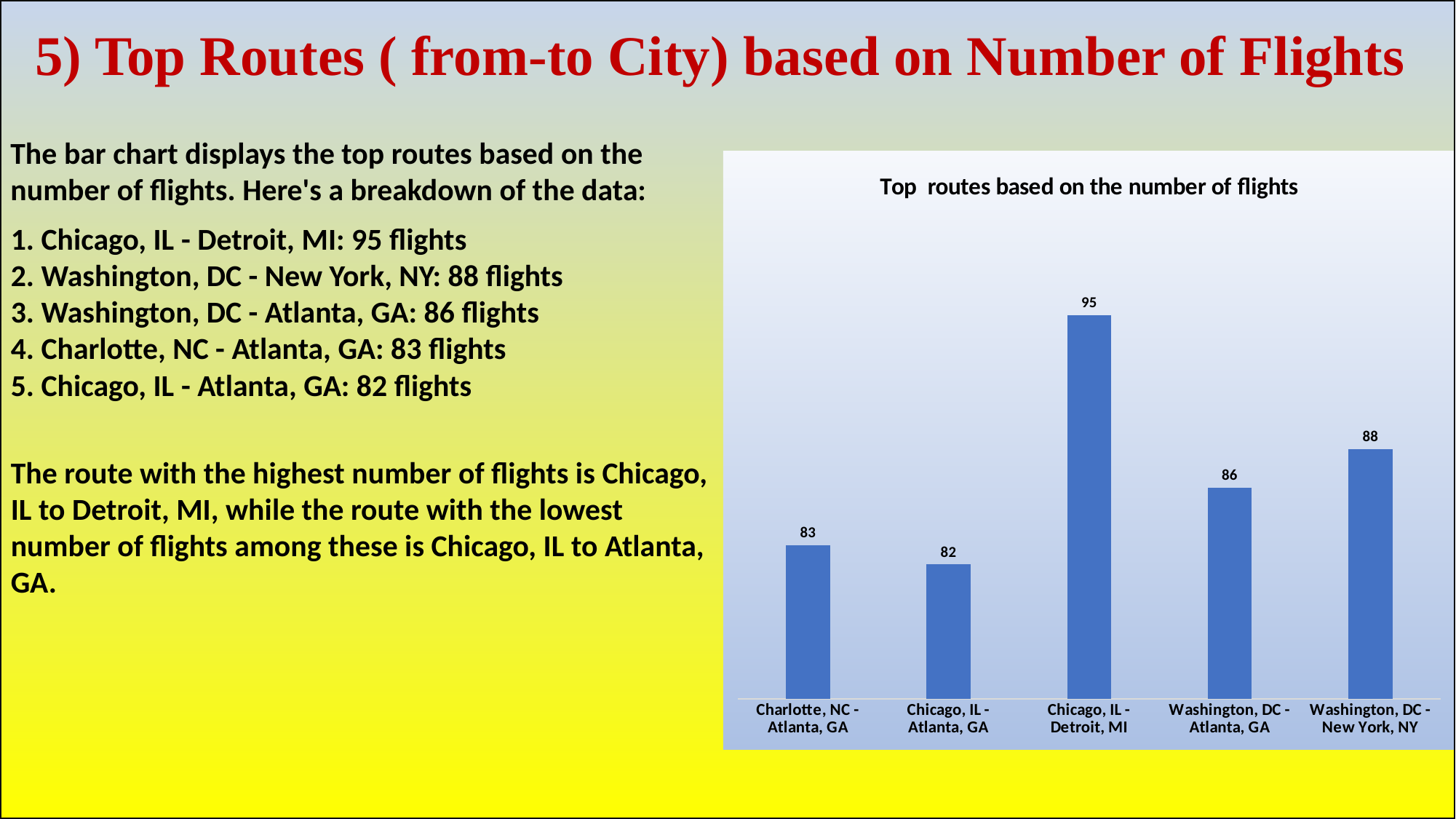

# 5) Top Routes ( from-to City) based on Number of Flights

The bar chart displays the top routes based on the number of flights. Here's a breakdown of the data:

### Chart: Top  routes based on the number of flights

| Category | Total |
|---|---|
| Charlotte, NC - Atlanta, GA | 83.0 |
| Chicago, IL - Atlanta, GA | 82.0 |
| Chicago, IL - Detroit, MI | 95.0 |
| Washington, DC - Atlanta, GA | 86.0 |
| Washington, DC - New York, NY | 88.0 |
1. Chicago, IL - Detroit, MI: 95 flights
2. Washington, DC - New York, NY: 88 flights
3. Washington, DC - Atlanta, GA: 86 flights
4. Charlotte, NC - Atlanta, GA: 83 flights
5. Chicago, IL - Atlanta, GA: 82 flights
The route with the highest number of flights is Chicago, IL to Detroit, MI, while the route with the lowest number of flights among these is Chicago, IL to Atlanta, GA.